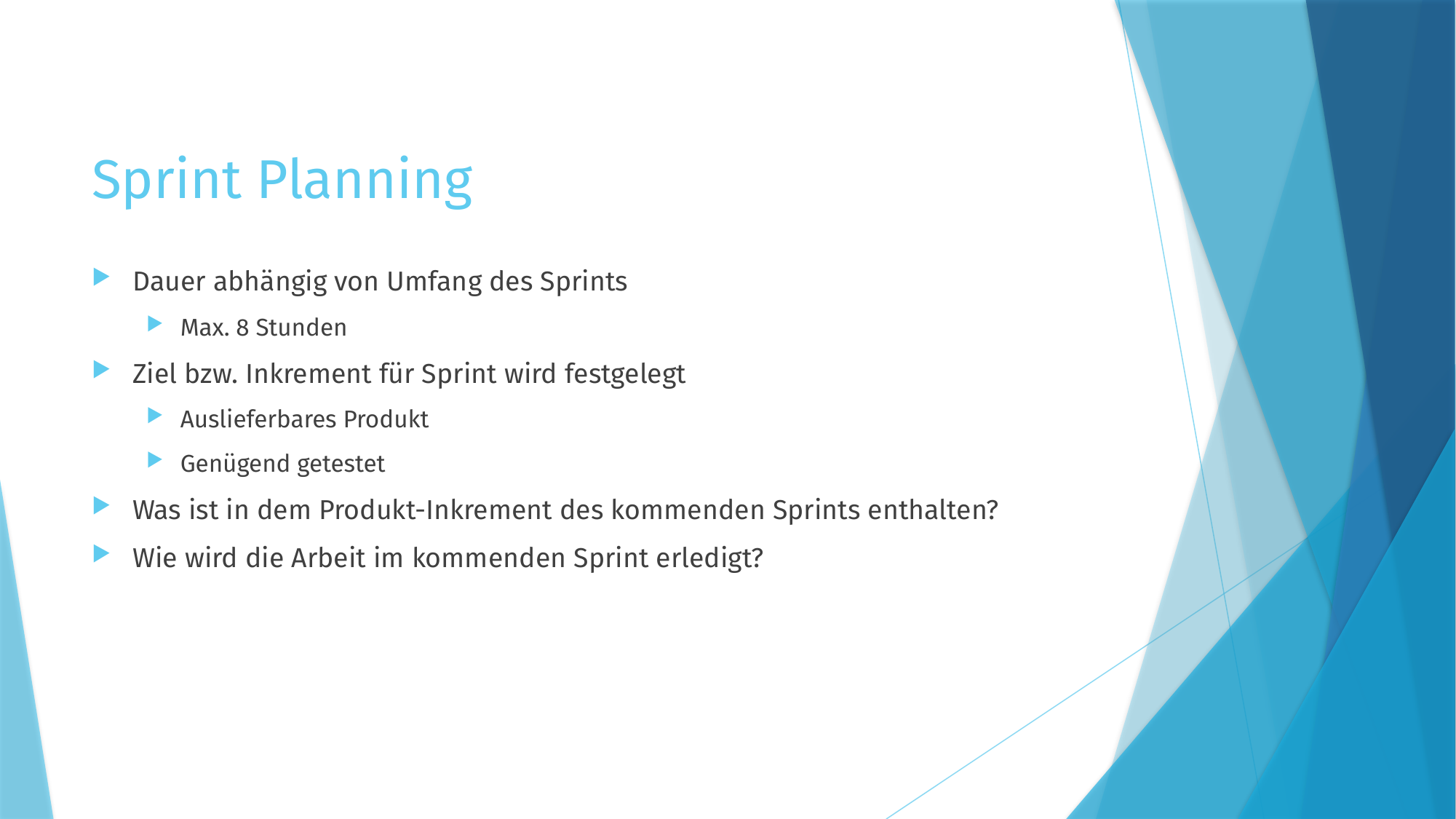

# Sprint Planning
Dauer abhängig von Umfang des Sprints
Max. 8 Stunden
Ziel bzw. Inkrement für Sprint wird festgelegt
Auslieferbares Produkt
Genügend getestet
Was ist in dem Produkt-Inkrement des kommenden Sprints enthalten?
Wie wird die Arbeit im kommenden Sprint erledigt?